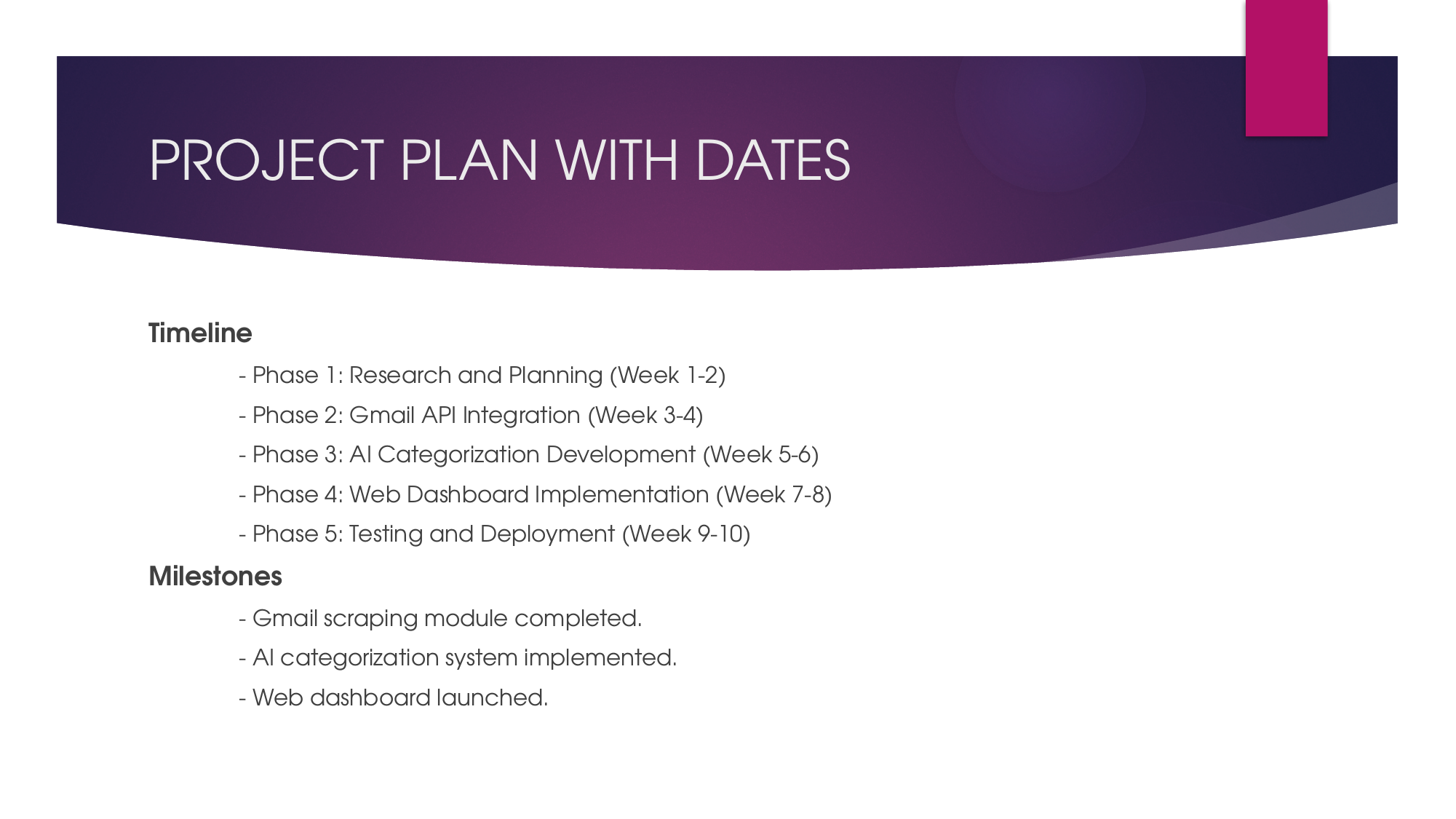

# PROJECT PLAN WITH DATES
Timeline
	- Phase 1: Research and Planning (Week 1-2)
	- Phase 2: Gmail API Integration (Week 3-4)
	- Phase 3: AI Categorization Development (Week 5-6)
	- Phase 4: Web Dashboard Implementation (Week 7-8)
	- Phase 5: Testing and Deployment (Week 9-10)
Milestones
	- Gmail scraping module completed.
	- AI categorization system implemented.
	- Web dashboard launched.